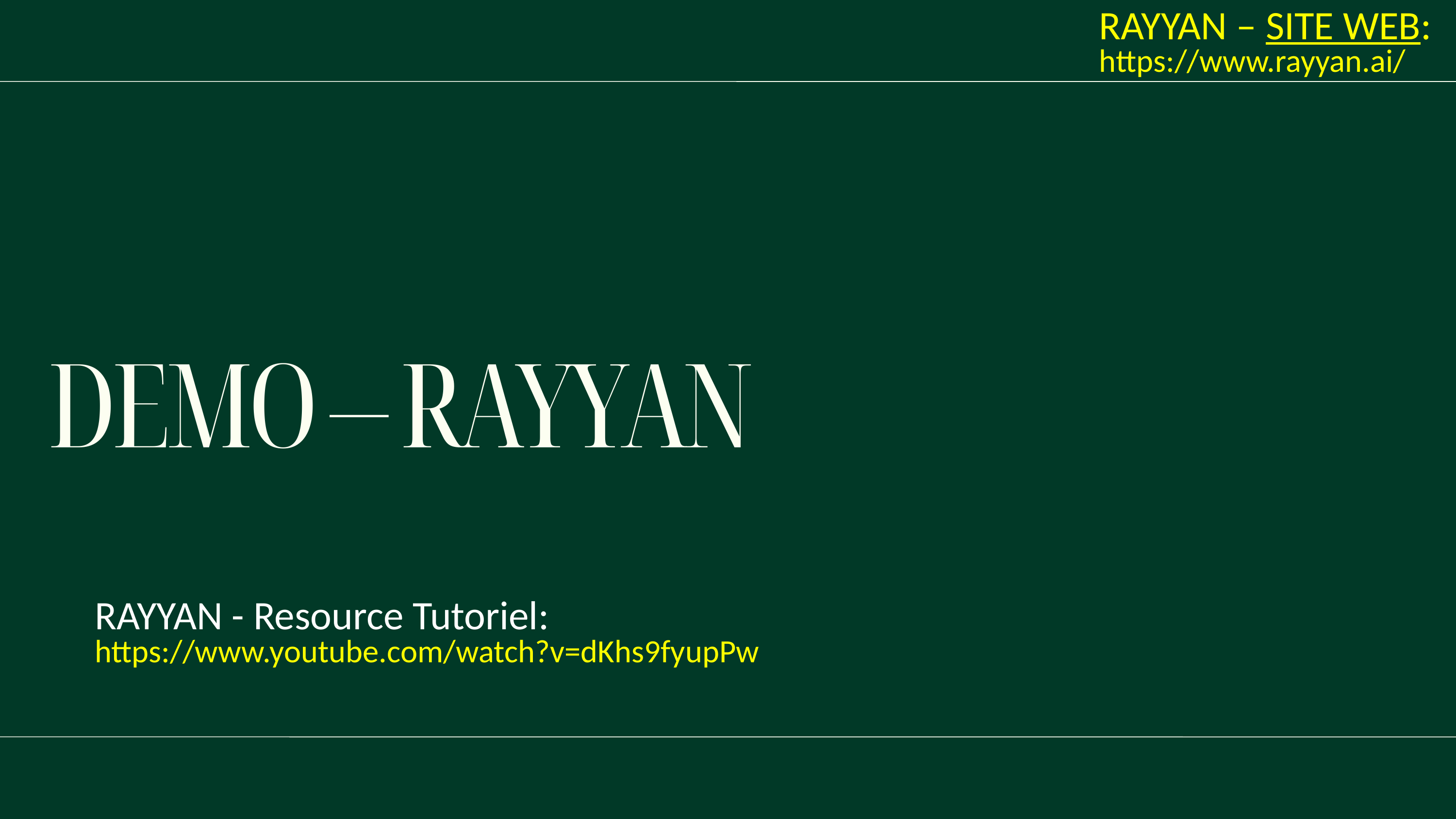

RAYYAN – SITE WEB: https://www.rayyan.ai/

DEMO – RAYYAN
RAYYAN - Resource Tutoriel: https://www.youtube.com/watch?v=dKhs9fyupPw